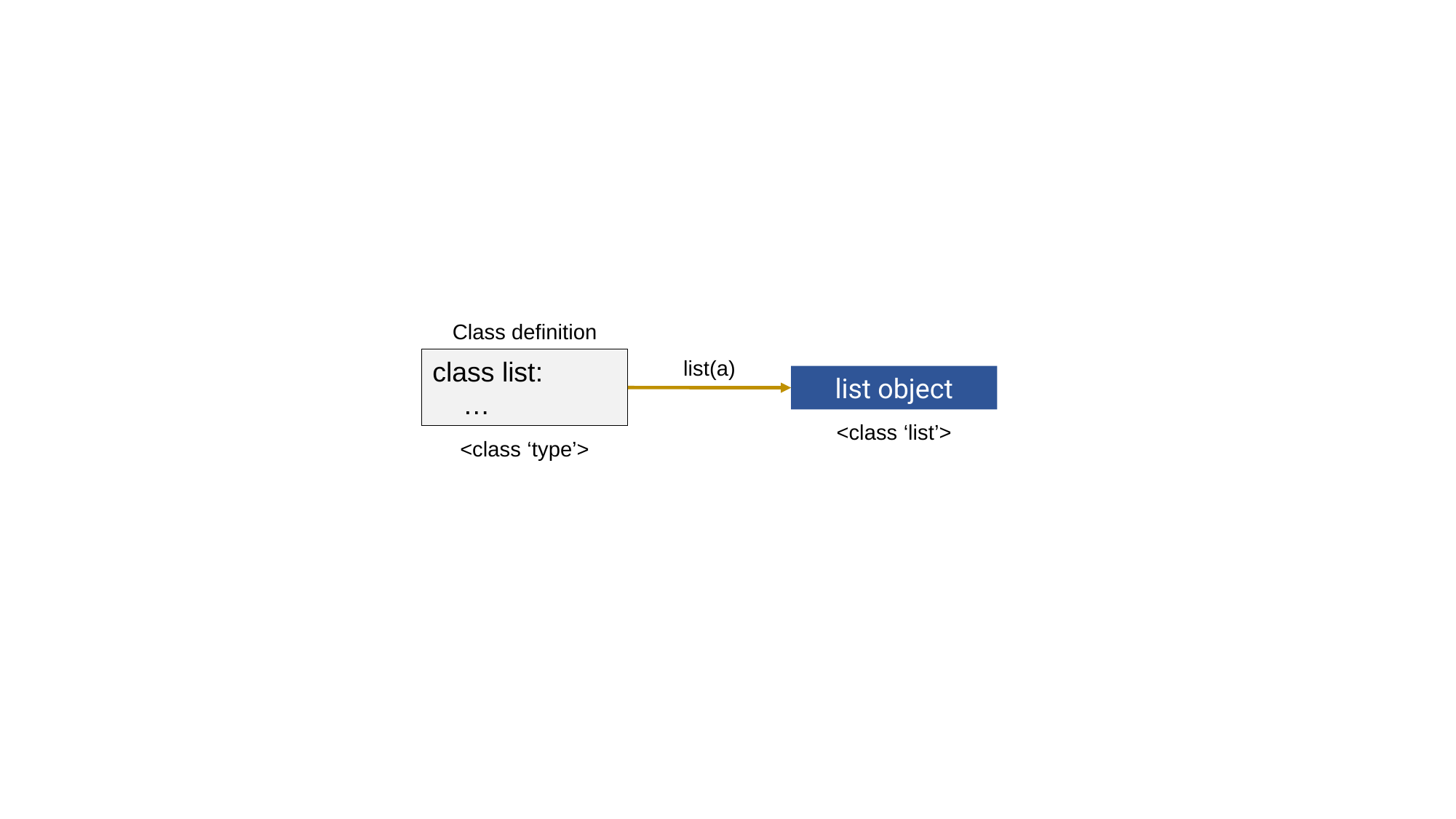

Class definition
class list:
    …
list(a)
list object
<class ‘list’>
<class ‘type’>